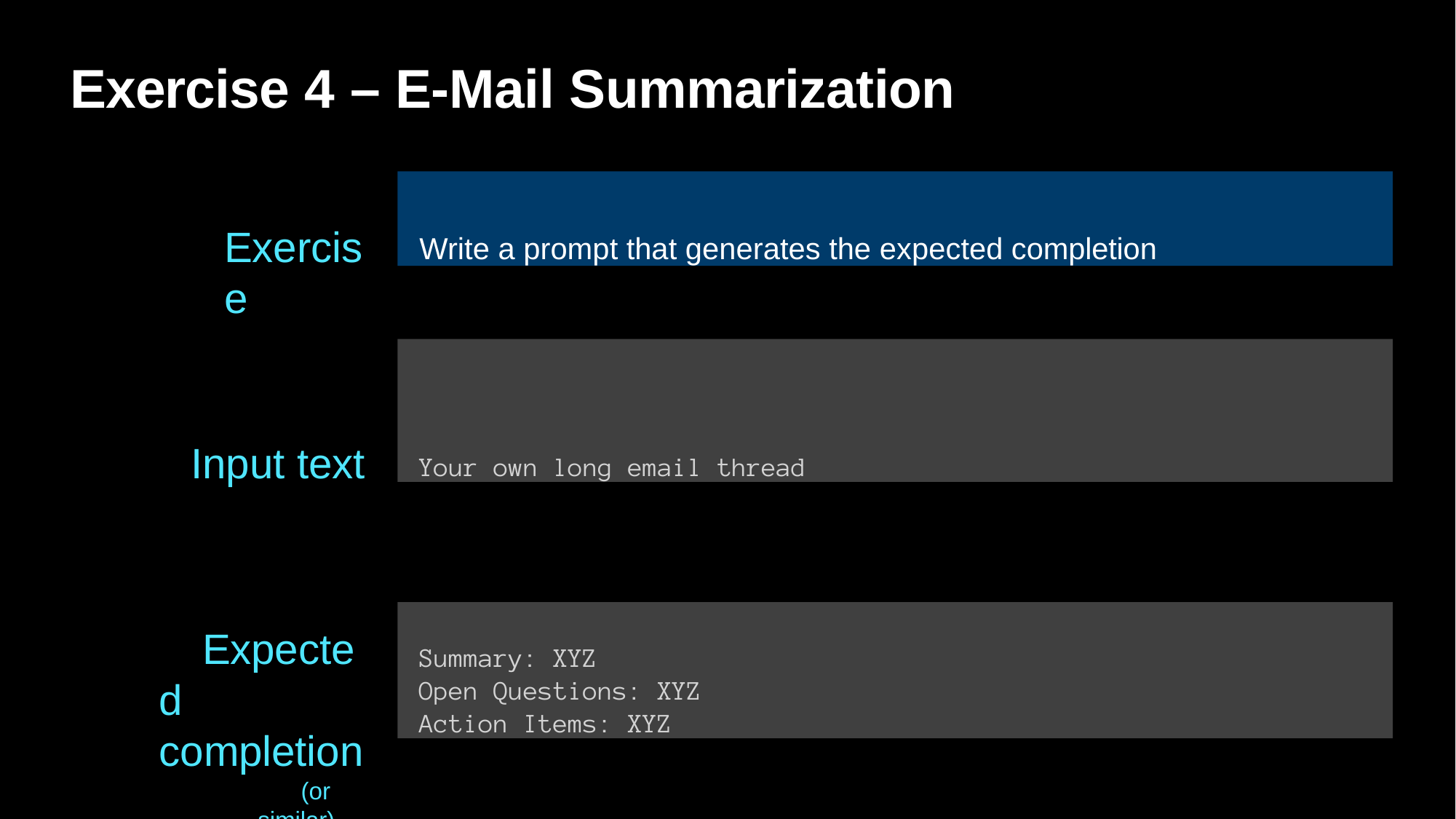

# Exercise 4 – E-Mail Summarization

Write a prompt that generates the expected completion
Exercise

Your own long email thread
Input text

Summary: XYZ
Open Questions: XYZ Action Items: XYZ
Expected completion
(or similar)